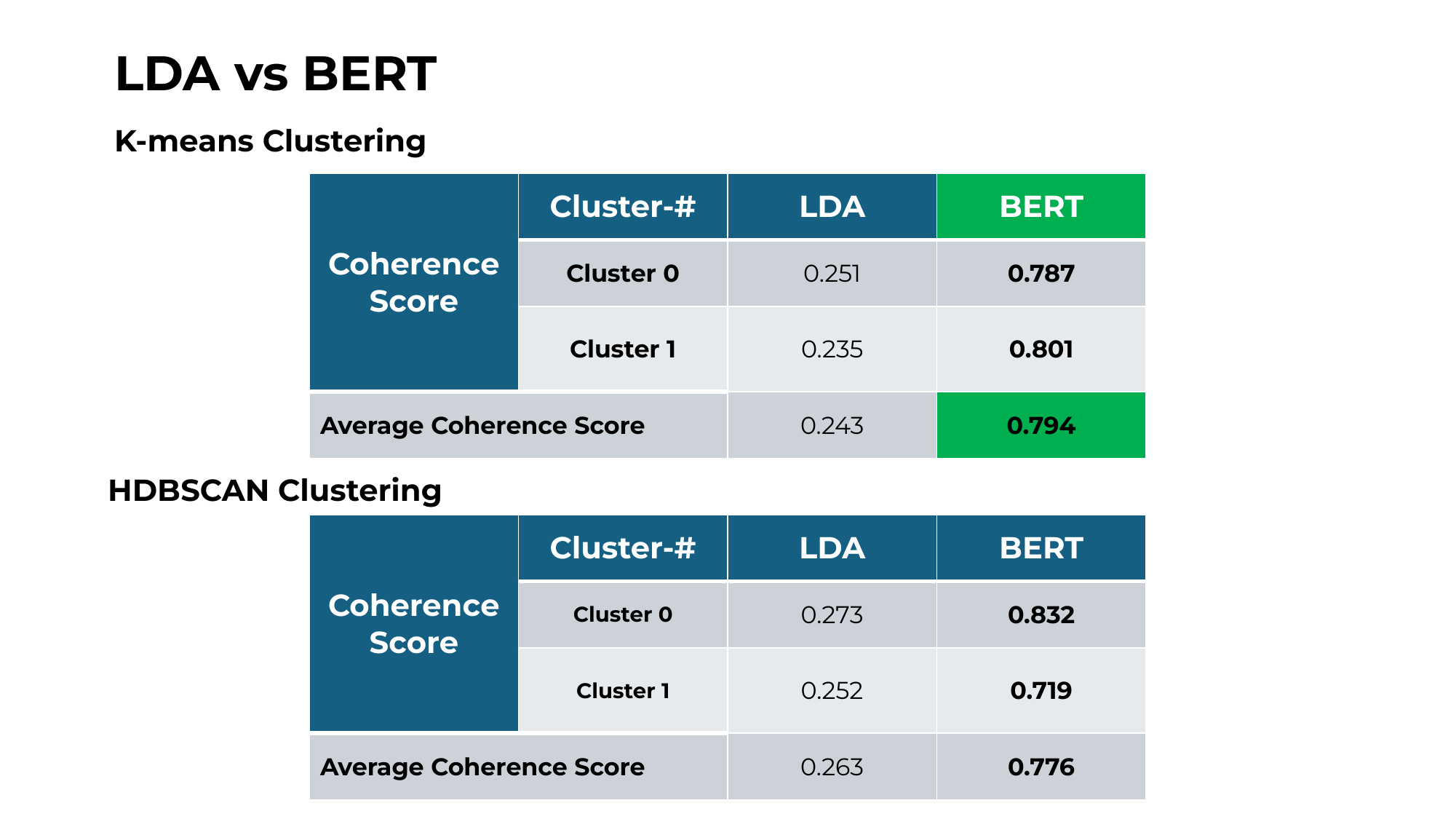

# LDA vs BERT
K-means Clustering
| Coherence Score | Cluster-# | LDA | BERT |
| --- | --- | --- | --- |
|  | Cluster 0 | 0.251 | 0.787 |
|  | Cluster 1 | 0.235 | 0.801 |
| Average Coherence Score |  | 0.243 | 0.794 |
HDBSCAN Clustering
| Coherence Score | Cluster-# | LDA | BERT |
| --- | --- | --- | --- |
|  | Cluster 0 | 0.273 | 0.832 |
|  | Cluster 1 | 0.252 | 0.719 |
| Average Coherence Score |  | 0.263 | 0.776 |